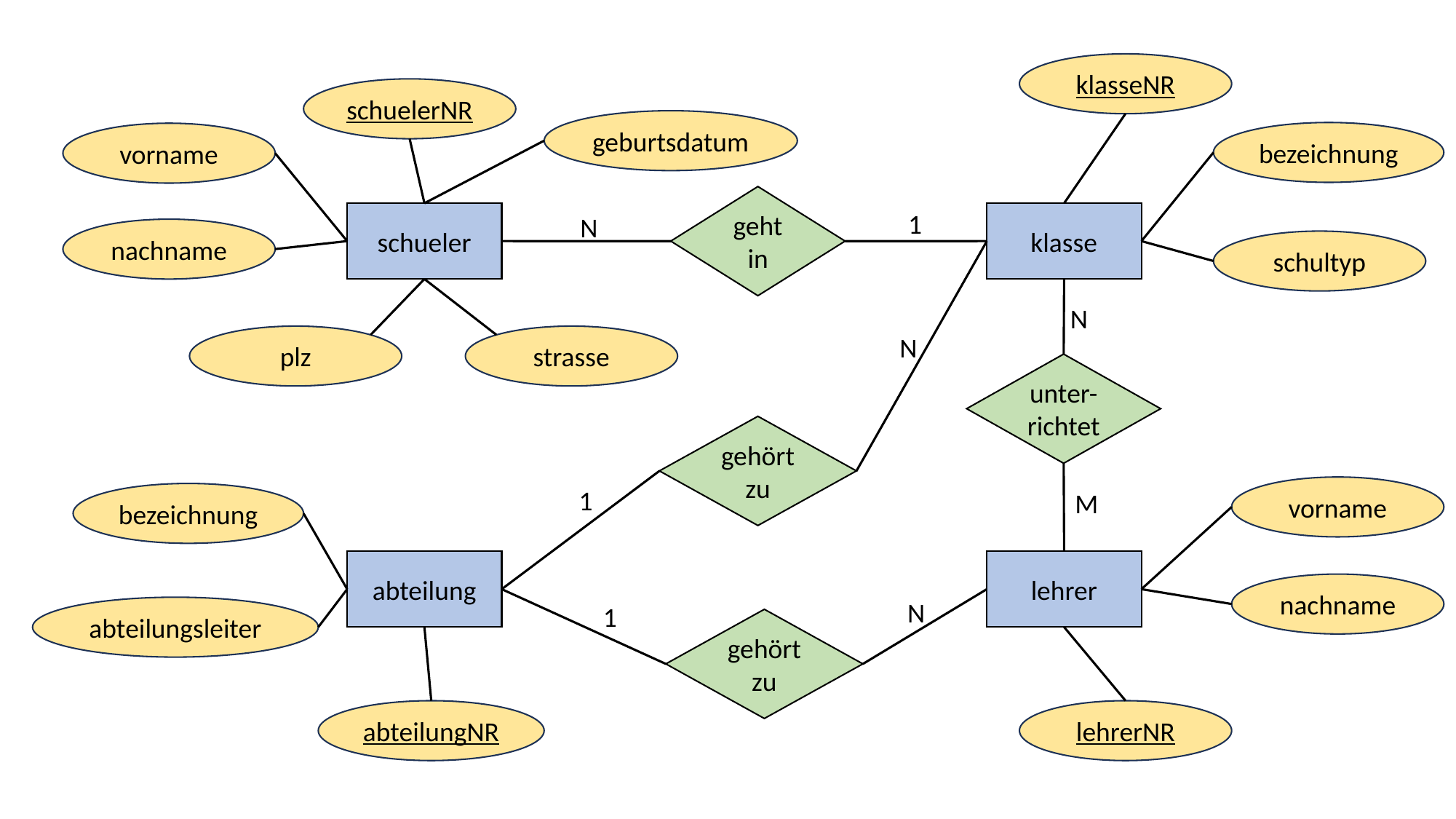

klasseNR
schuelerNR
geburtsdatum
bezeichnung
vorname
geht in
1
schueler
klasse
N
nachname
schultyp
N
N
plz
strasse
unter-richtet
gehört zu
vorname
1
M
bezeichnung
abteilung
lehrer
nachname
N
1
abteilungsleiter
gehört zu
abteilungNR
lehrerNR